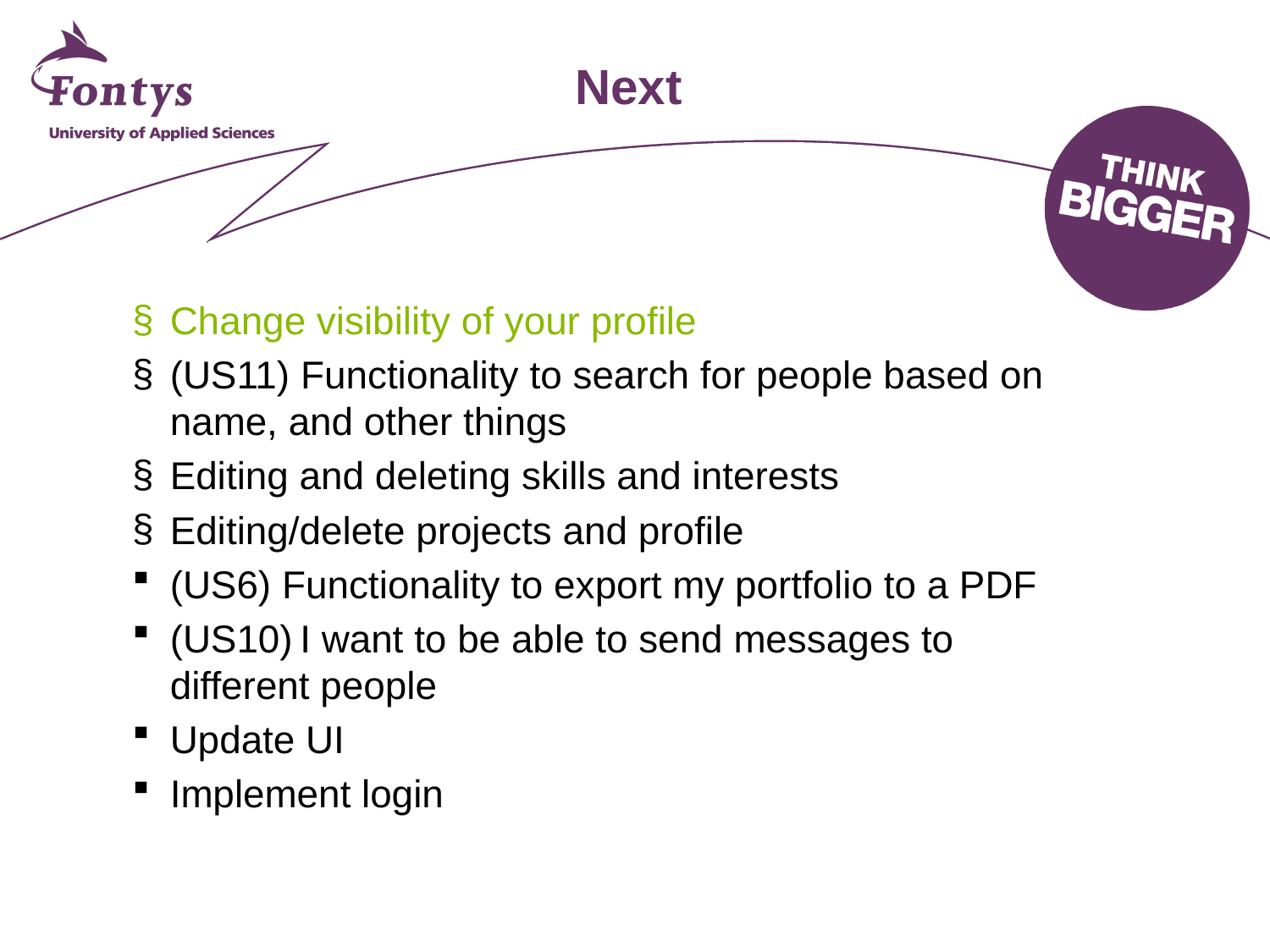

# Next
Change visibility of your profile
(US11) Functionality to search for people based on name, and other things
Editing and deleting skills and interests
Editing/delete projects and profile
(US6) Functionality to export my portfolio to a PDF
(US10) I want to be able to send messages to different people
Update UI
Implement login